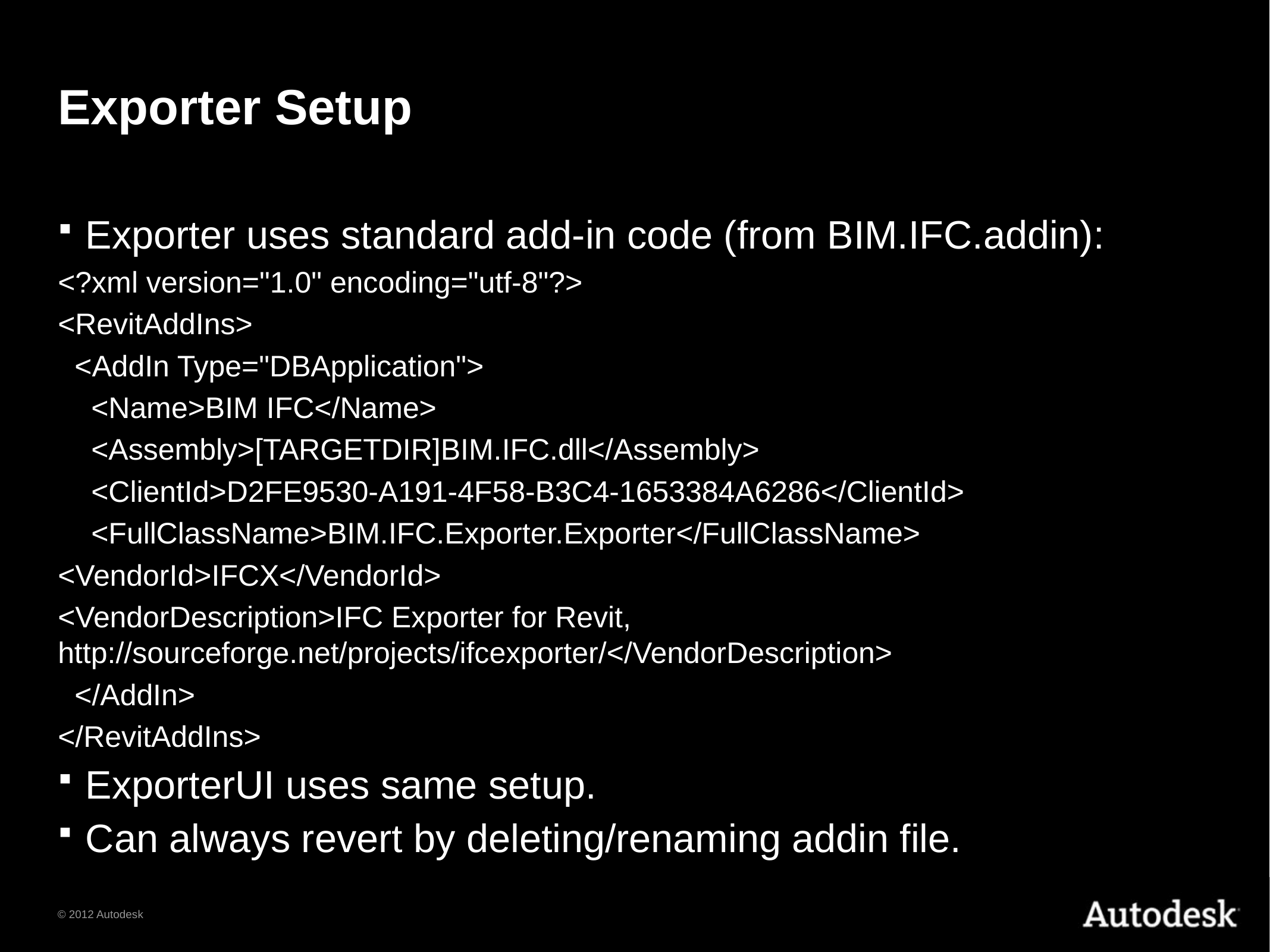

# Exporter Setup
Exporter uses standard add-in code (from BIM.IFC.addin):
<?xml version="1.0" encoding="utf-8"?>
<RevitAddIns>
  <AddIn Type="DBApplication">
    <Name>BIM IFC</Name>
    <Assembly>[TARGETDIR]BIM.IFC.dll</Assembly>
    <ClientId>D2FE9530-A191-4F58-B3C4-1653384A6286</ClientId>
    <FullClassName>BIM.IFC.Exporter.Exporter</FullClassName>
<VendorId>IFCX</VendorId>
<VendorDescription>IFC Exporter for Revit, http://sourceforge.net/projects/ifcexporter/</VendorDescription>
  </AddIn>
</RevitAddIns>
ExporterUI uses same setup.
Can always revert by deleting/renaming addin file.